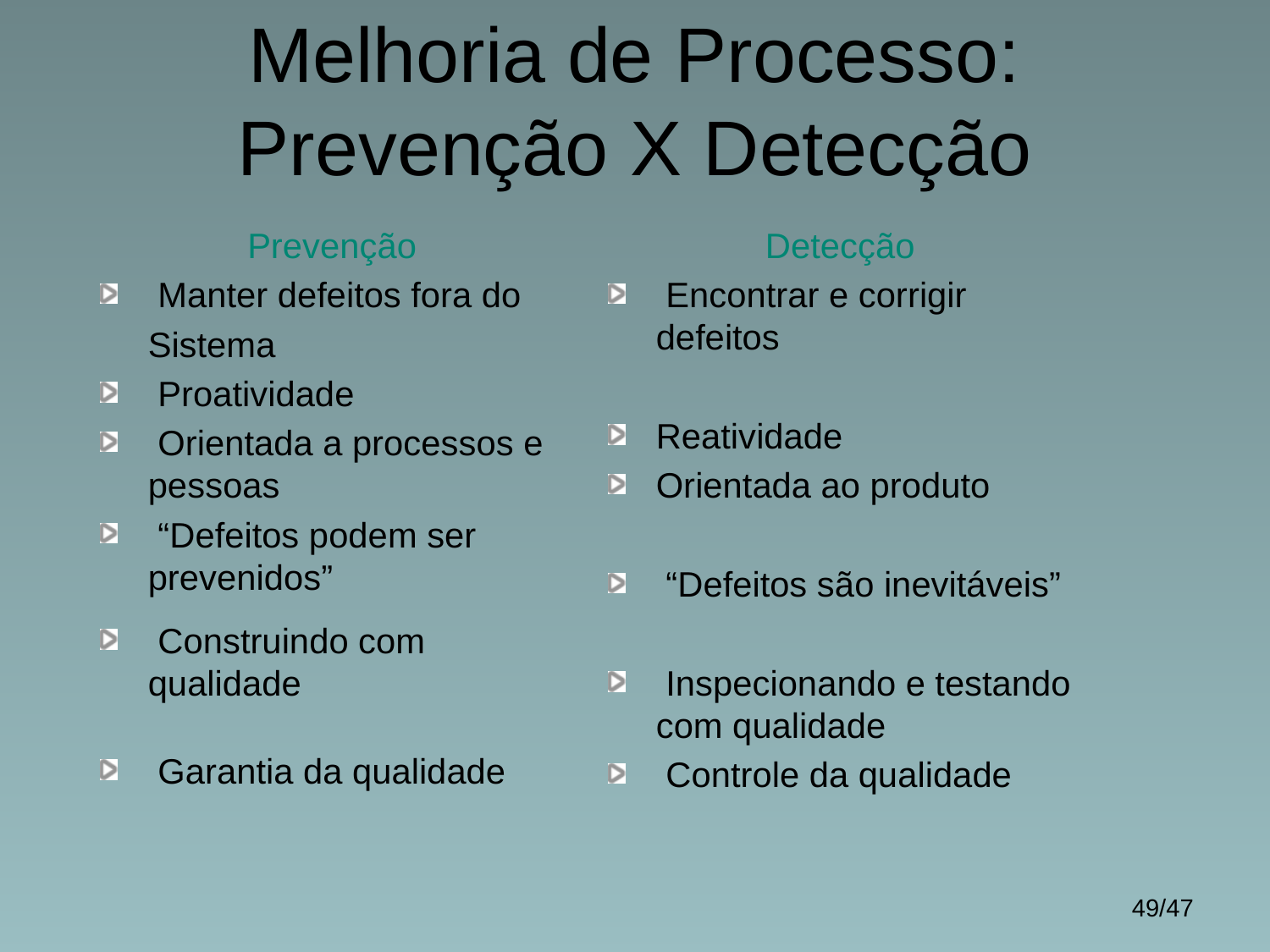

# Melhoria de Processo: Prevenção X Detecção
Prevenção
 Manter defeitos fora do
	Sistema
 Proatividade
 Orientada a processos e pessoas
 “Defeitos podem ser prevenidos”
 Construindo com qualidade
 Garantia da qualidade

Detecção
 Encontrar e corrigir defeitos

Reatividade
Orientada ao produto

 “Defeitos são inevitáveis”

 Inspecionando e testando com qualidade
 Controle da qualidade

49/47